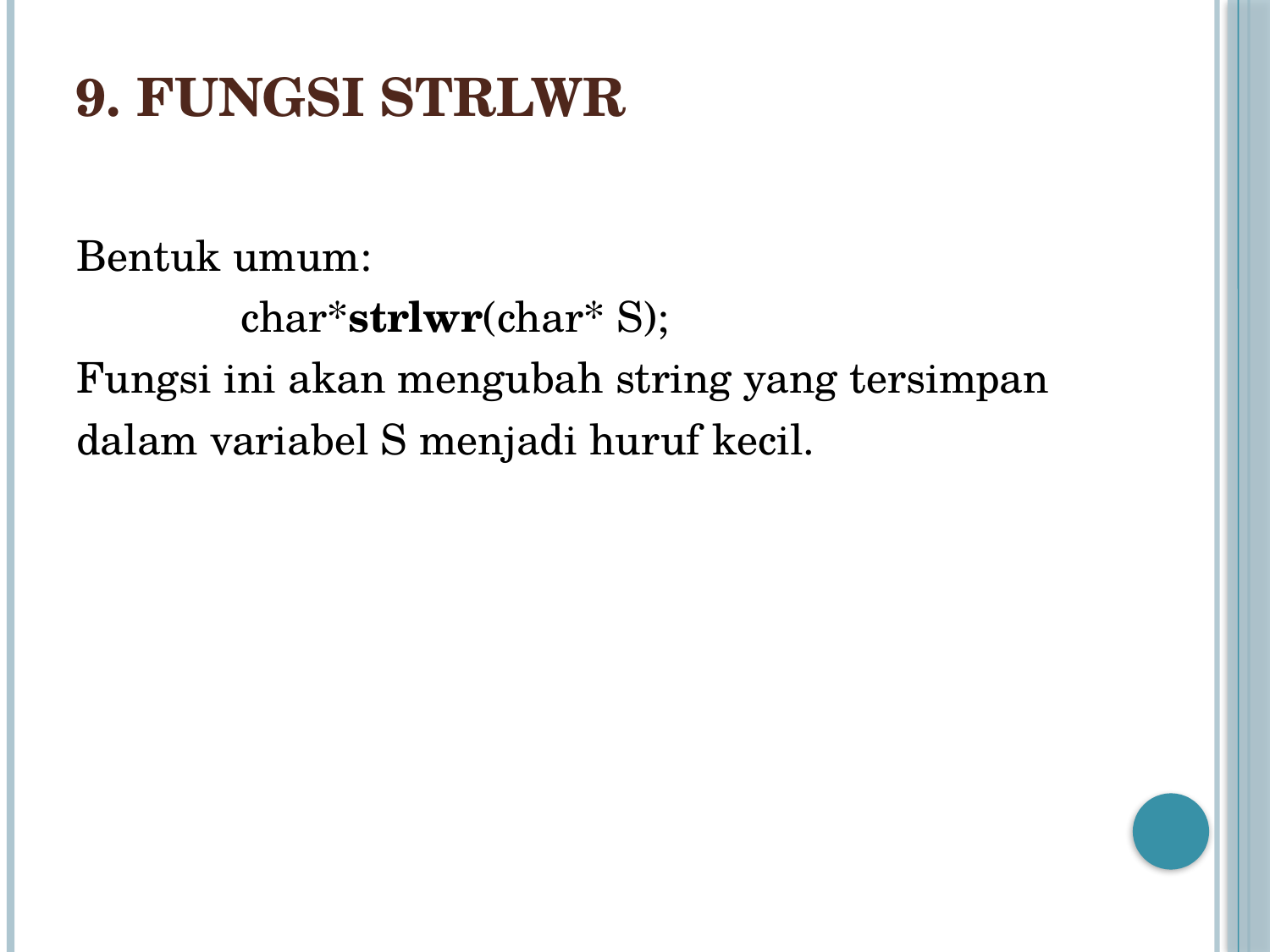

# 9. Fungsi strlwr
Bentuk umum:
		char*strlwr(char* S);
Fungsi ini akan mengubah string yang tersimpan
dalam variabel S menjadi huruf kecil.